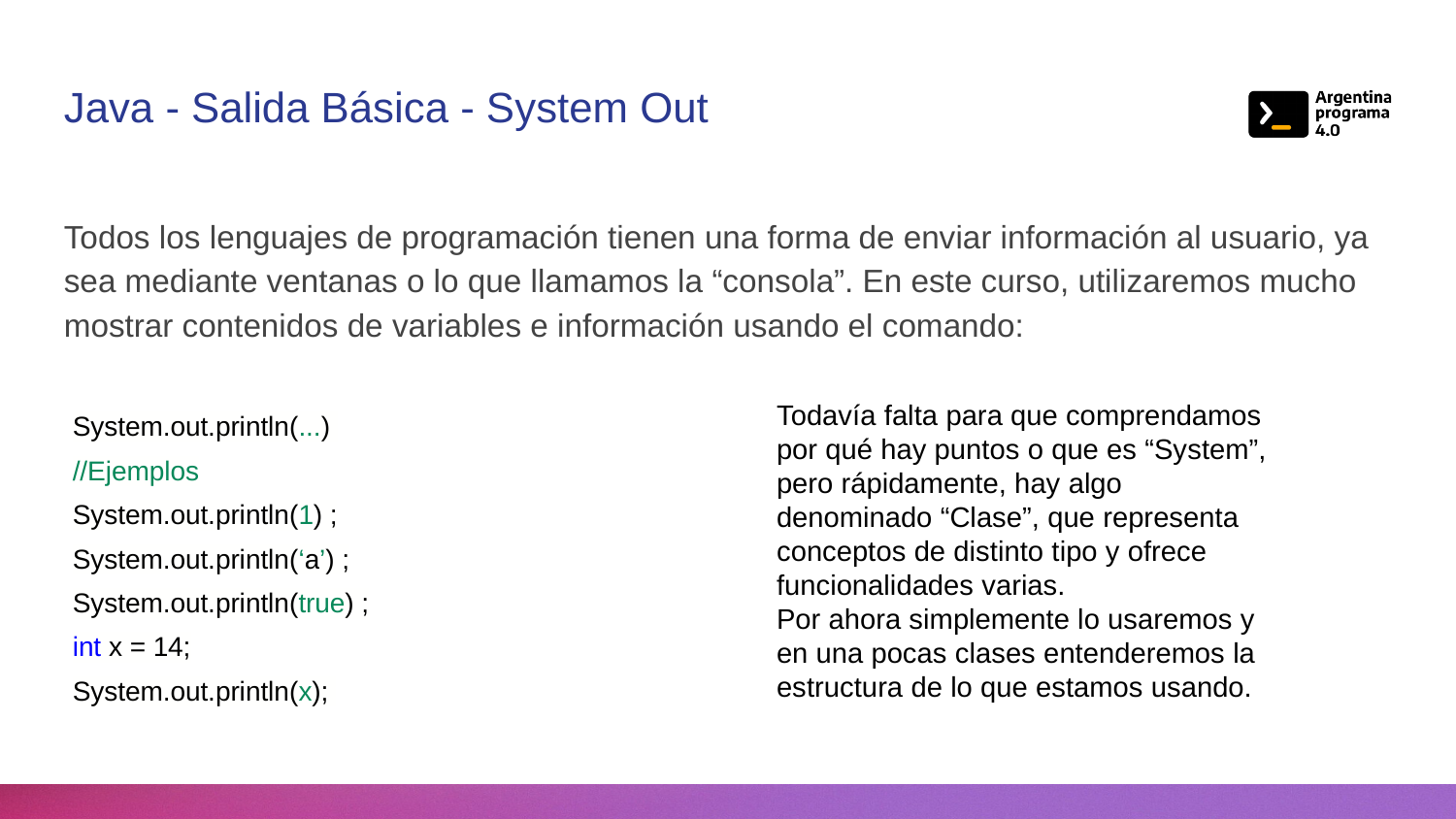

Java - Salida Básica - System Out
Todos los lenguajes de programación tienen una forma de enviar información al usuario, ya sea mediante ventanas o lo que llamamos la “consola”. En este curso, utilizaremos mucho mostrar contenidos de variables e información usando el comando:
System.out.println(...)
//Ejemplos
System.out.println(1) ;
System.out.println(‘a’) ;
System.out.println(true) ;
int x = 14;
System.out.println(x);
Todavía falta para que comprendamos por qué hay puntos o que es “System”, pero rápidamente, hay algo denominado “Clase”, que representa conceptos de distinto tipo y ofrece funcionalidades varias.
Por ahora simplemente lo usaremos y en una pocas clases entenderemos la estructura de lo que estamos usando.